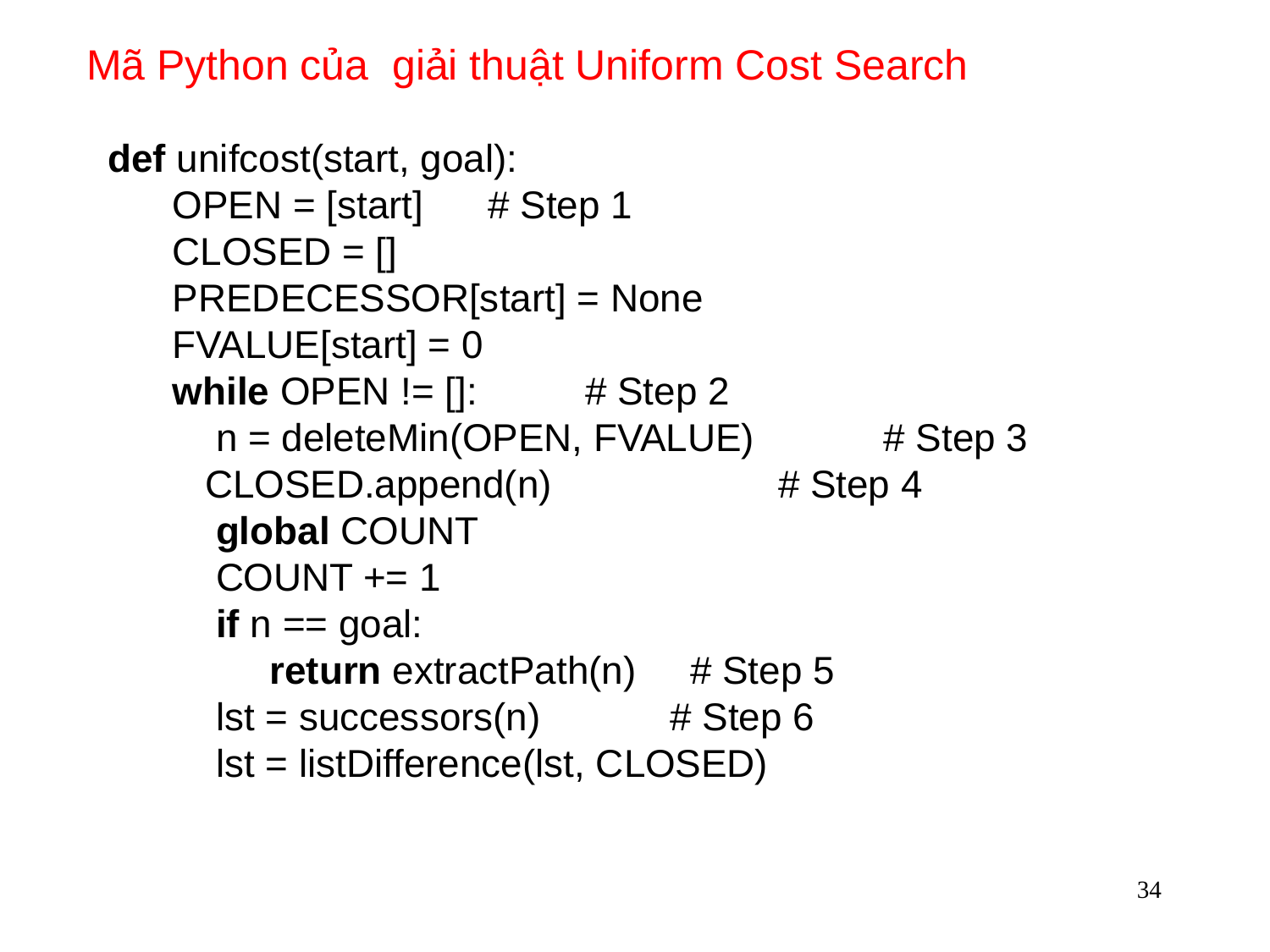

Mã Python của  giải thuật Uniform Cost Search
def unifcost(start, goal):
      OPEN = [start]      # Step 1
      CLOSED = []
      PREDECESSOR[start] = None
      FVALUE[start] = 0
      while OPEN != []:          # Step 2
          n = deleteMin(OPEN, FVALUE)            # Step 3
         CLOSED.append(n)                     # Step 4
          global COUNT
          COUNT += 1
          if n == goal:
               return extractPath(n)     # Step 5
          lst = successors(n)            # Step 6
          lst = listDifference(lst, CLOSED)

34